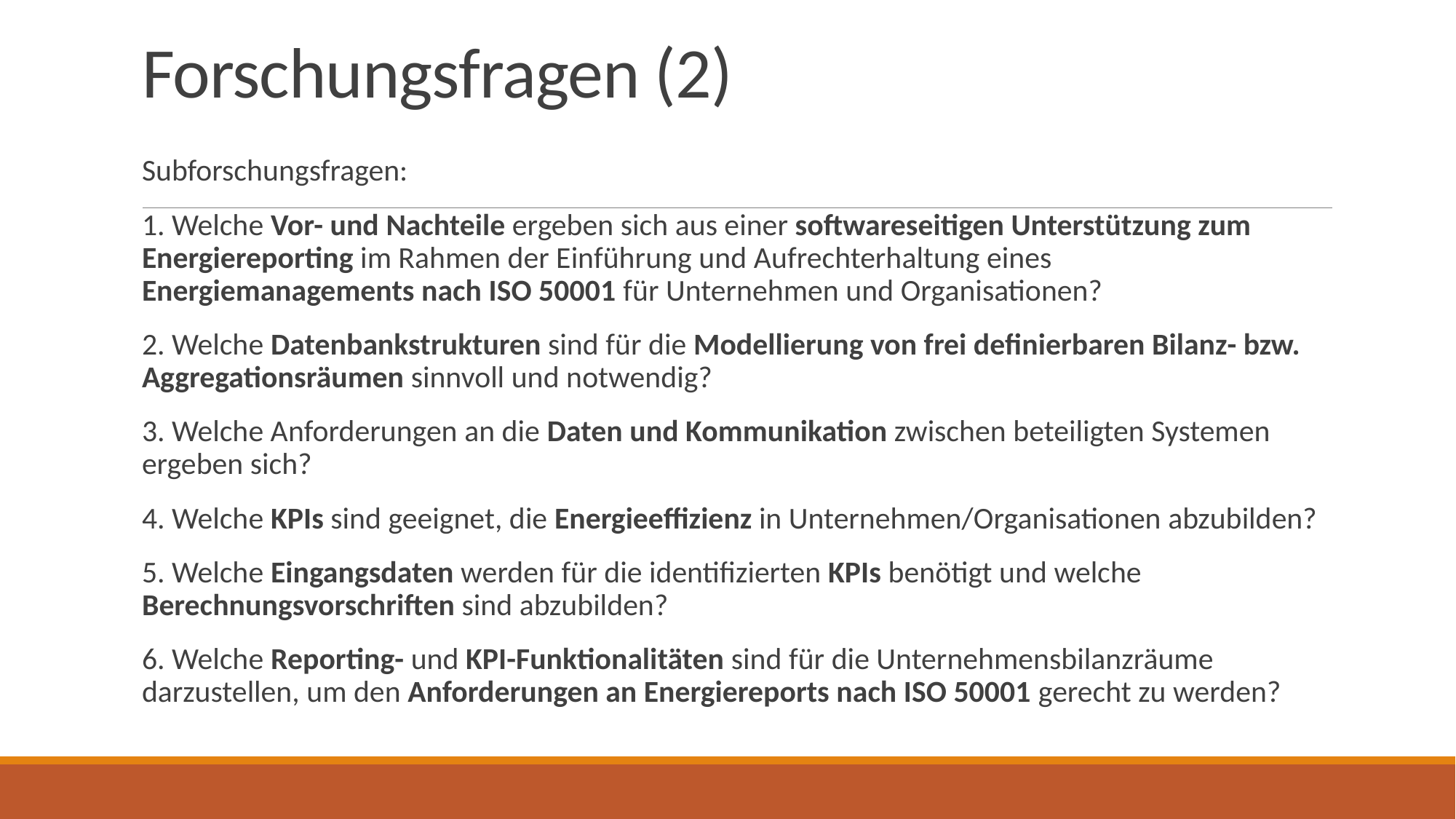

# Forschungsfragen (2)
Subforschungsfragen:
1. Welche Vor- und Nachteile ergeben sich aus einer softwareseitigen Unterstützung zum Energiereporting im Rahmen der Einführung und Aufrechterhaltung eines Energiemanagements nach ISO 50001 für Unternehmen und Organisationen?
2. Welche Datenbankstrukturen sind für die Modellierung von frei definierbaren Bilanz- bzw. Aggregationsräumen sinnvoll und notwendig?
3. Welche Anforderungen an die Daten und Kommunikation zwischen beteiligten Systemen ergeben sich?
4. Welche KPIs sind geeignet, die Energieeffizienz in Unternehmen/Organisationen abzubilden?
5. Welche Eingangsdaten werden für die identifizierten KPIs benötigt und welche Berechnungsvorschriften sind abzubilden?
6. Welche Reporting- und KPI-Funktionalitäten sind für die Unternehmensbilanzräume darzustellen, um den Anforderungen an Energiereports nach ISO 50001 gerecht zu werden?